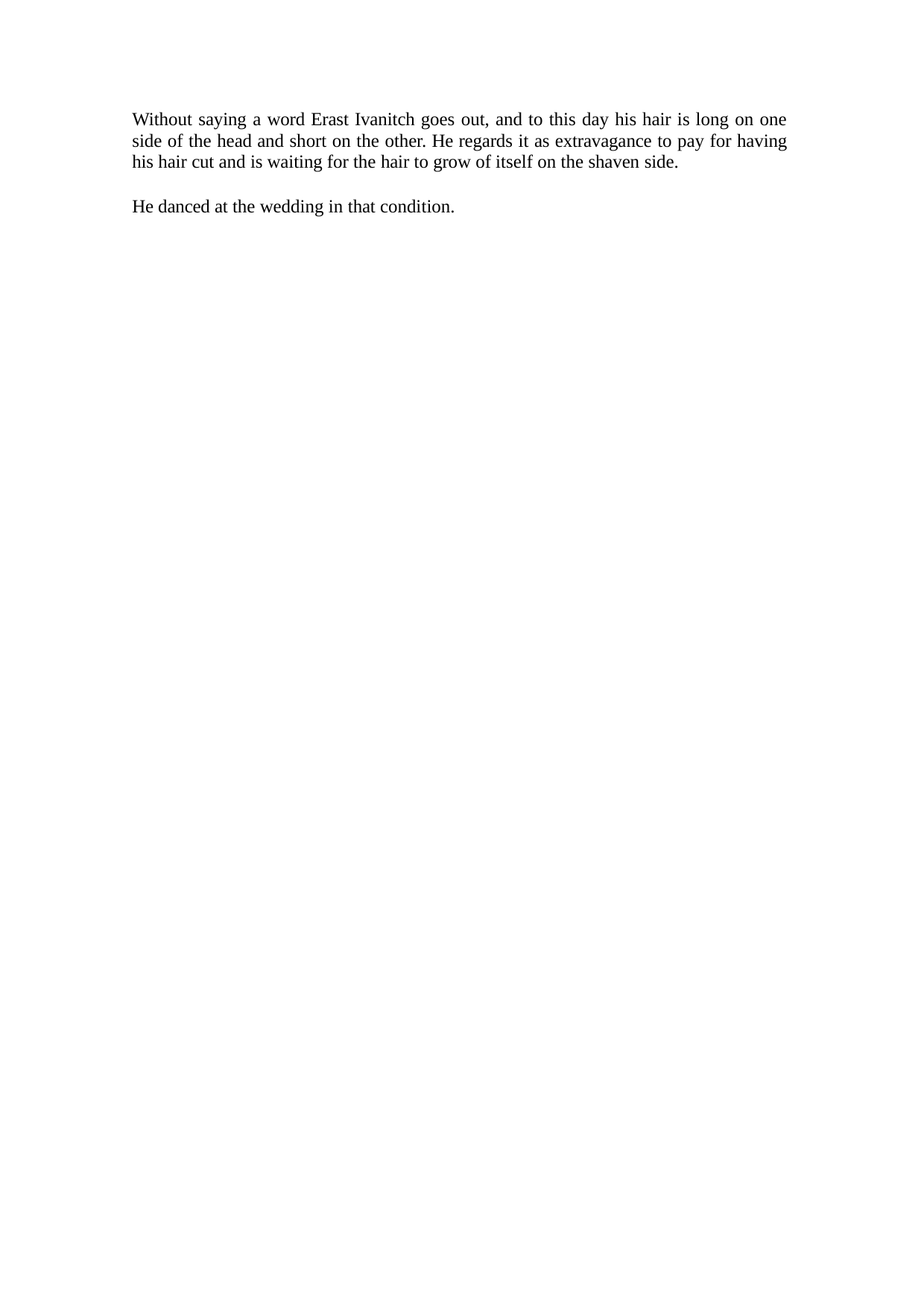

Without saying a word Erast Ivanitch goes out, and to this day his hair is long on one  side of the head and short on the other. He regards it as extravagance to pay for having  his hair cut and is waiting for the hair to grow of itself on the shaven side.

He danced at the wedding in that condition.